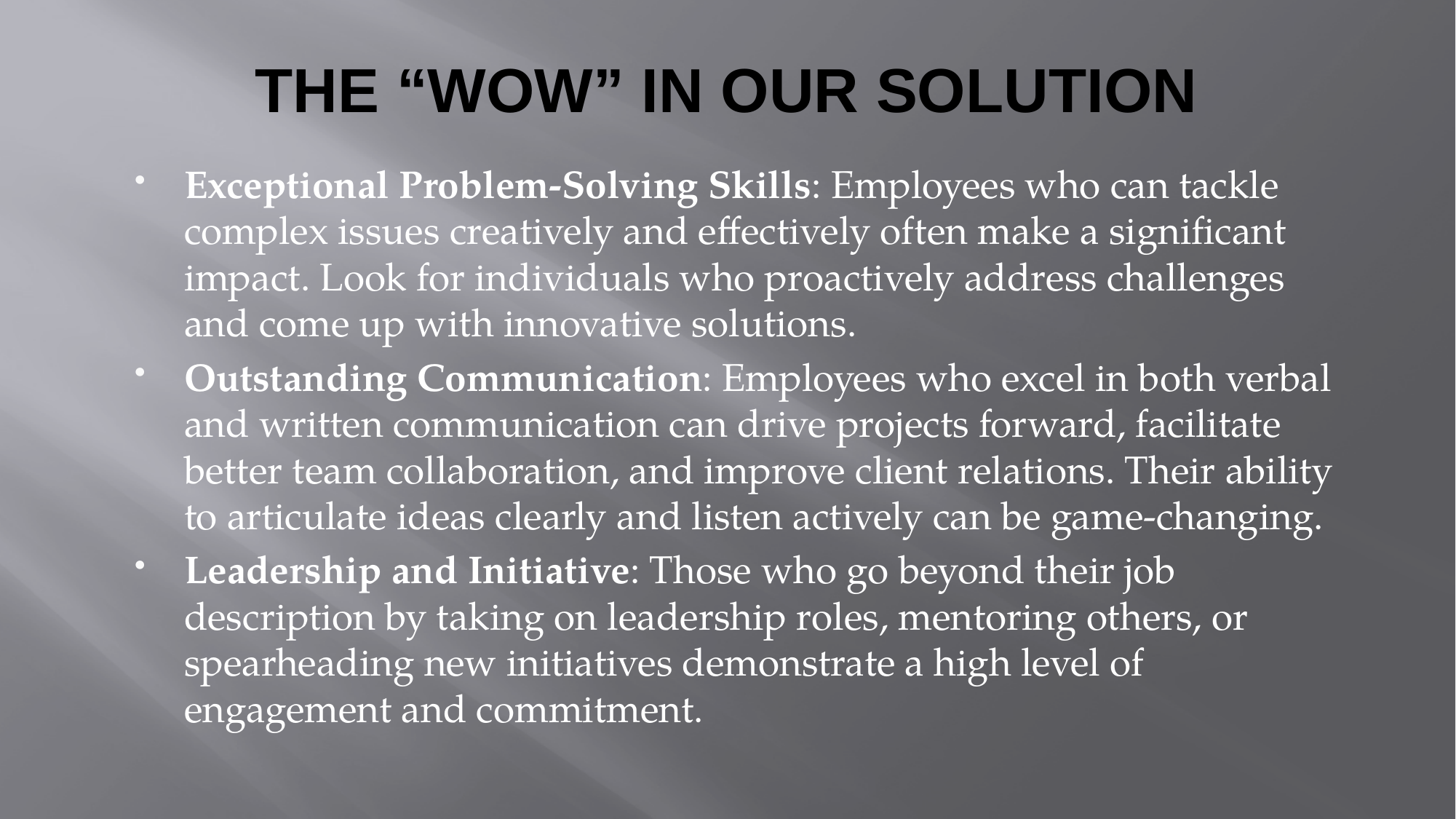

# THE “WOW” IN OUR SOLUTION
Exceptional Problem-Solving Skills: Employees who can tackle complex issues creatively and effectively often make a significant impact. Look for individuals who proactively address challenges and come up with innovative solutions.
Outstanding Communication: Employees who excel in both verbal and written communication can drive projects forward, facilitate better team collaboration, and improve client relations. Their ability to articulate ideas clearly and listen actively can be game-changing.
Leadership and Initiative: Those who go beyond their job description by taking on leadership roles, mentoring others, or spearheading new initiatives demonstrate a high level of engagement and commitment.